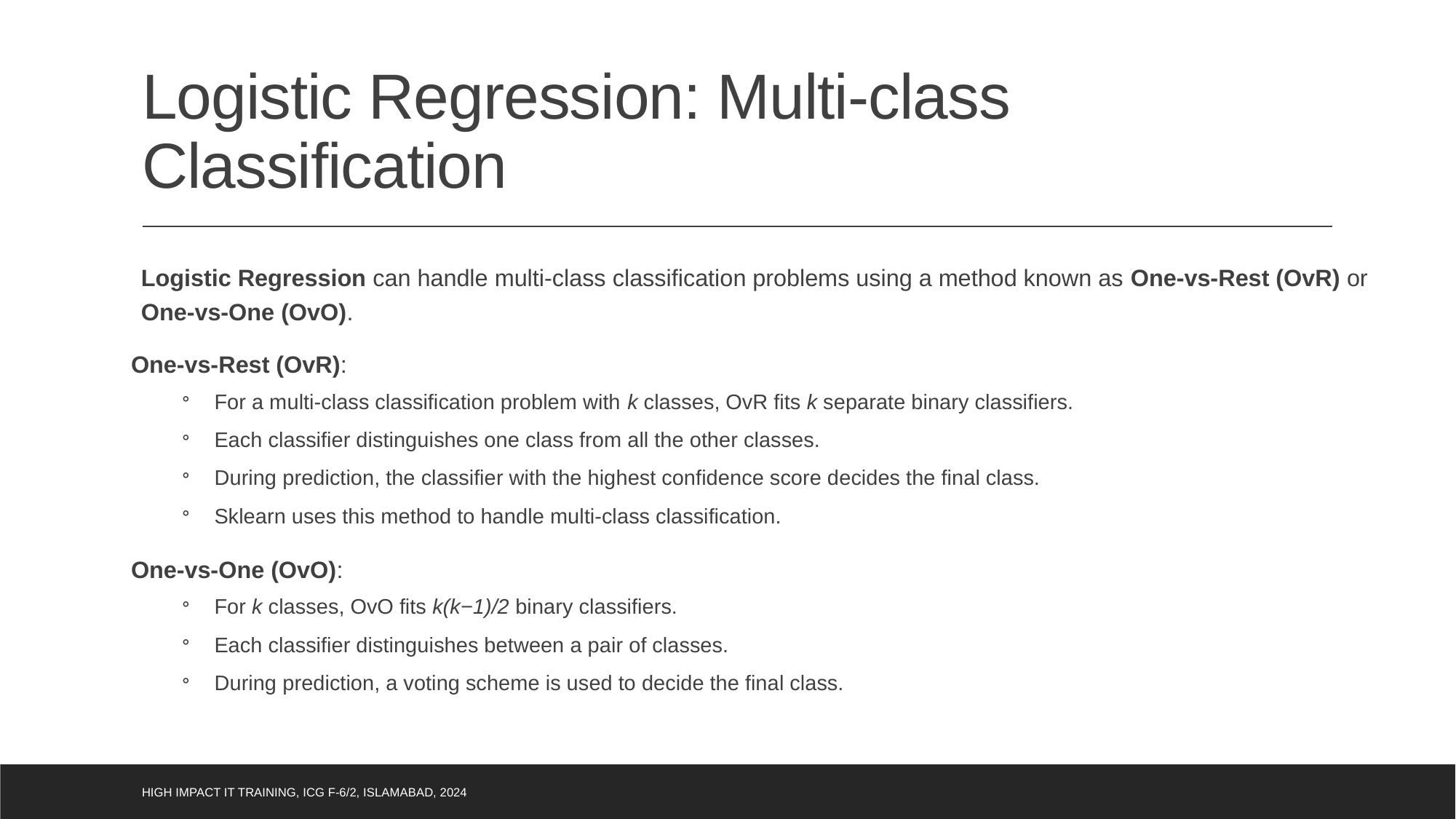

# Logistic Regression: Multi-class Classification
Logistic Regression can handle multi-class classification problems using a method known as One-vs-Rest (OvR) or One-vs-One (OvO).
One-vs-Rest (OvR):
For a multi-class classification problem with k classes, OvR fits k separate binary classifiers.
Each classifier distinguishes one class from all the other classes.
During prediction, the classifier with the highest confidence score decides the final class.
Sklearn uses this method to handle multi-class classification.
One-vs-One (OvO):
For k classes, OvO fits k(k−1)/2​ binary classifiers.
Each classifier distinguishes between a pair of classes.
During prediction, a voting scheme is used to decide the final class.

High Impact IT Training, ICG F-6/2, Islamabad, 2024